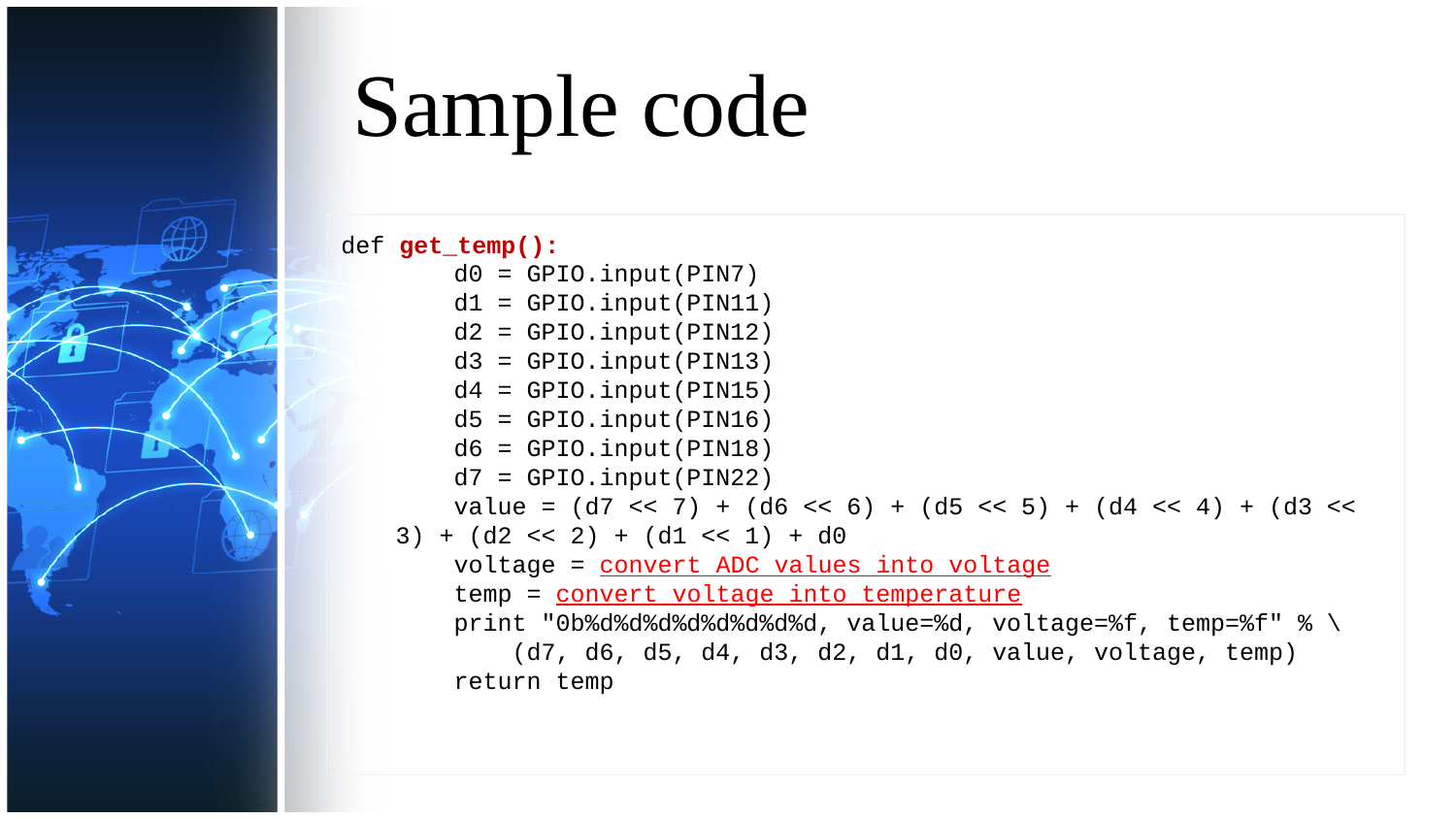

# Sample code
def get_temp():
    d0 = GPIO.input(PIN7)
    d1 = GPIO.input(PIN11)
    d2 = GPIO.input(PIN12)
    d3 = GPIO.input(PIN13)
    d4 = GPIO.input(PIN15)
    d5 = GPIO.input(PIN16)
    d6 = GPIO.input(PIN18)
    d7 = GPIO.input(PIN22)
    value = (d7 << 7) + (d6 << 6) + (d5 << 5) + (d4 << 4) + (d3 << 3) + (d2 << 2) + (d1 << 1) + d0
    voltage = convert ADC values into voltage
    temp = convert voltage into temperature
    print "0b%d%d%d%d%d%d%d%d, value=%d, voltage=%f, temp=%f" % \
        (d7, d6, d5, d4, d3, d2, d1, d0, value, voltage, temp)
    return temp